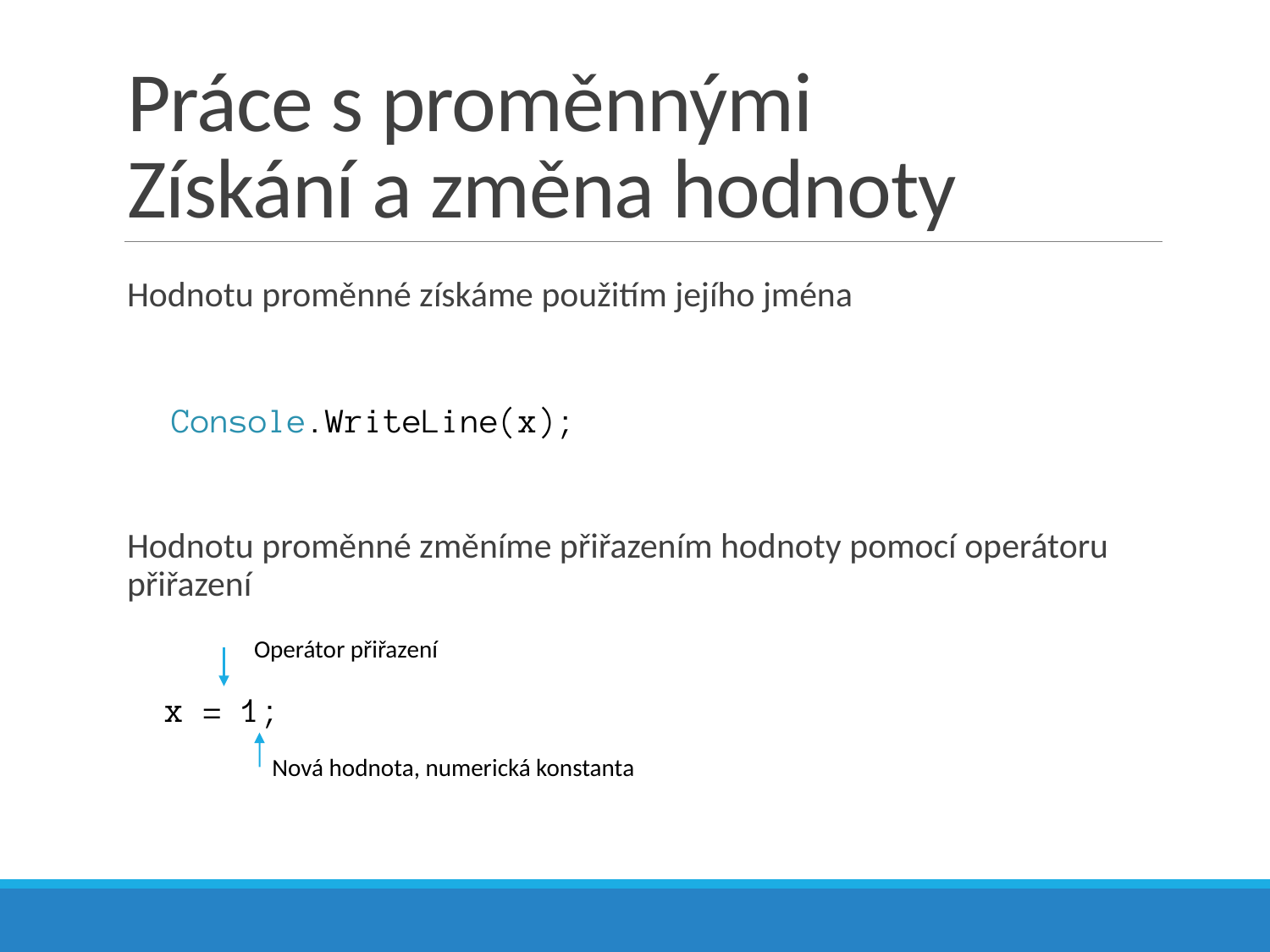

# Práce s proměnnými Získání a změna hodnoty
Hodnotu proměnné získáme použitím jejího jména

   Console.WriteLine(x);

Hodnotu proměnné změníme přiřazením hodnoty pomocí operátoru přiřazení

  x = 1;
Operátor přiřazení
Nová hodnota, numerická konstanta